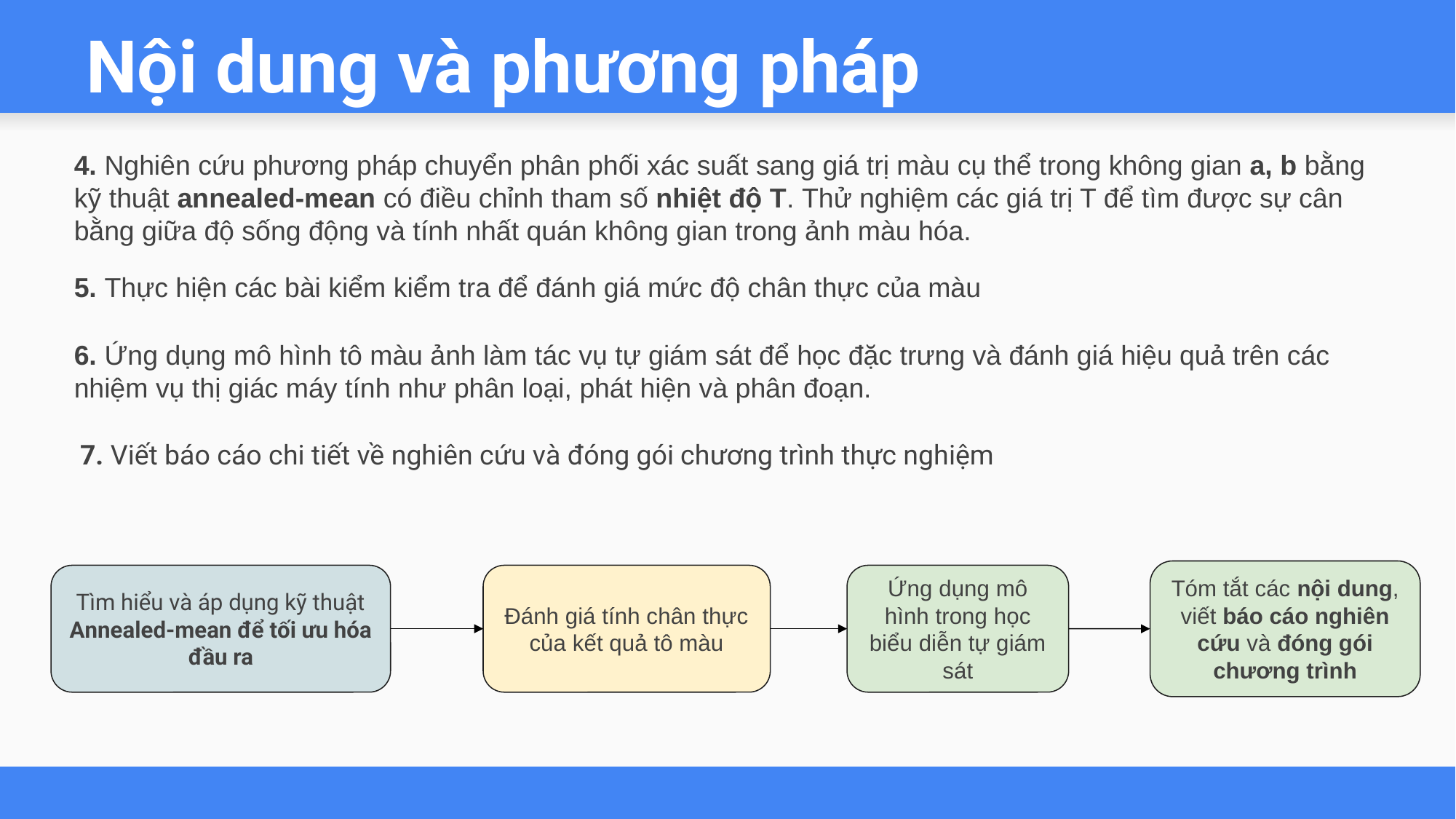

Nội dung và phương pháp
4. Nghiên cứu phương pháp chuyển phân phối xác suất sang giá trị màu cụ thể trong không gian a, b bằng kỹ thuật annealed-mean có điều chỉnh tham số nhiệt độ T. Thử nghiệm các giá trị T để tìm được sự cân bằng giữa độ sống động và tính nhất quán không gian trong ảnh màu hóa.
5. Thực hiện các bài kiểm kiểm tra để đánh giá mức độ chân thực của màu
6. Ứng dụng mô hình tô màu ảnh làm tác vụ tự giám sát để học đặc trưng và đánh giá hiệu quả trên các nhiệm vụ thị giác máy tính như phân loại, phát hiện và phân đoạn.
7. Viết báo cáo chi tiết về nghiên cứu và đóng gói chương trình thực nghiệm
Tóm tắt các nội dung, viết báo cáo nghiên cứu và đóng gói chương trình
Đánh giá tính chân thực của kết quả tô màu
Ứng dụng mô hình trong học biểu diễn tự giám sát

Tìm hiểu và áp dụng kỹ thuật Annealed-mean để tối ưu hóa đầu ra